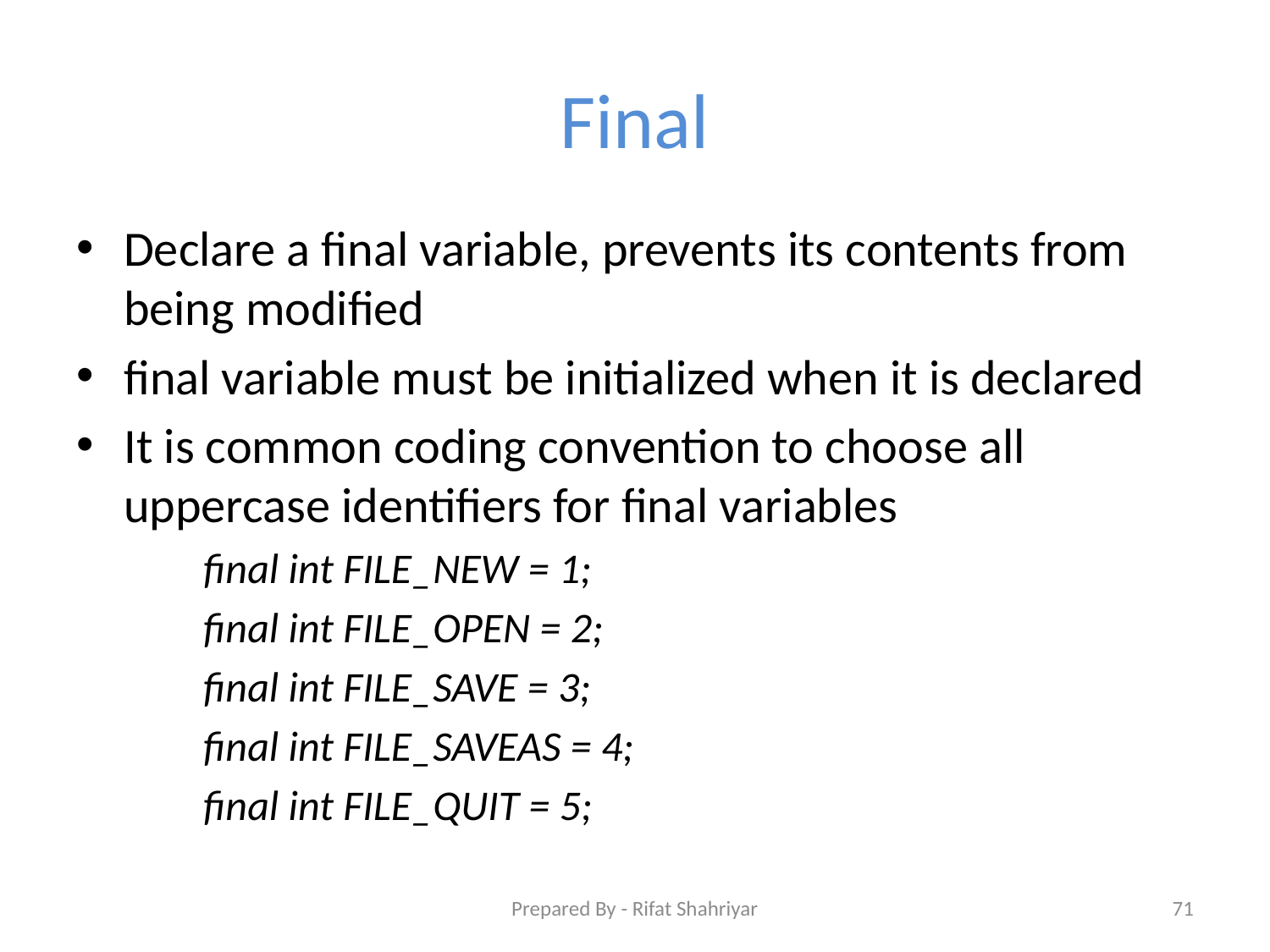

# Final
Declare a final variable, prevents its contents from being modified
final variable must be initialized when it is declared
It is common coding convention to choose all uppercase identifiers for final variables
	final int FILE_NEW = 1;
	final int FILE_OPEN = 2;
	final int FILE_SAVE = 3;
	final int FILE_SAVEAS = 4;
	final int FILE_QUIT = 5;
Prepared By - Rifat Shahriyar
71